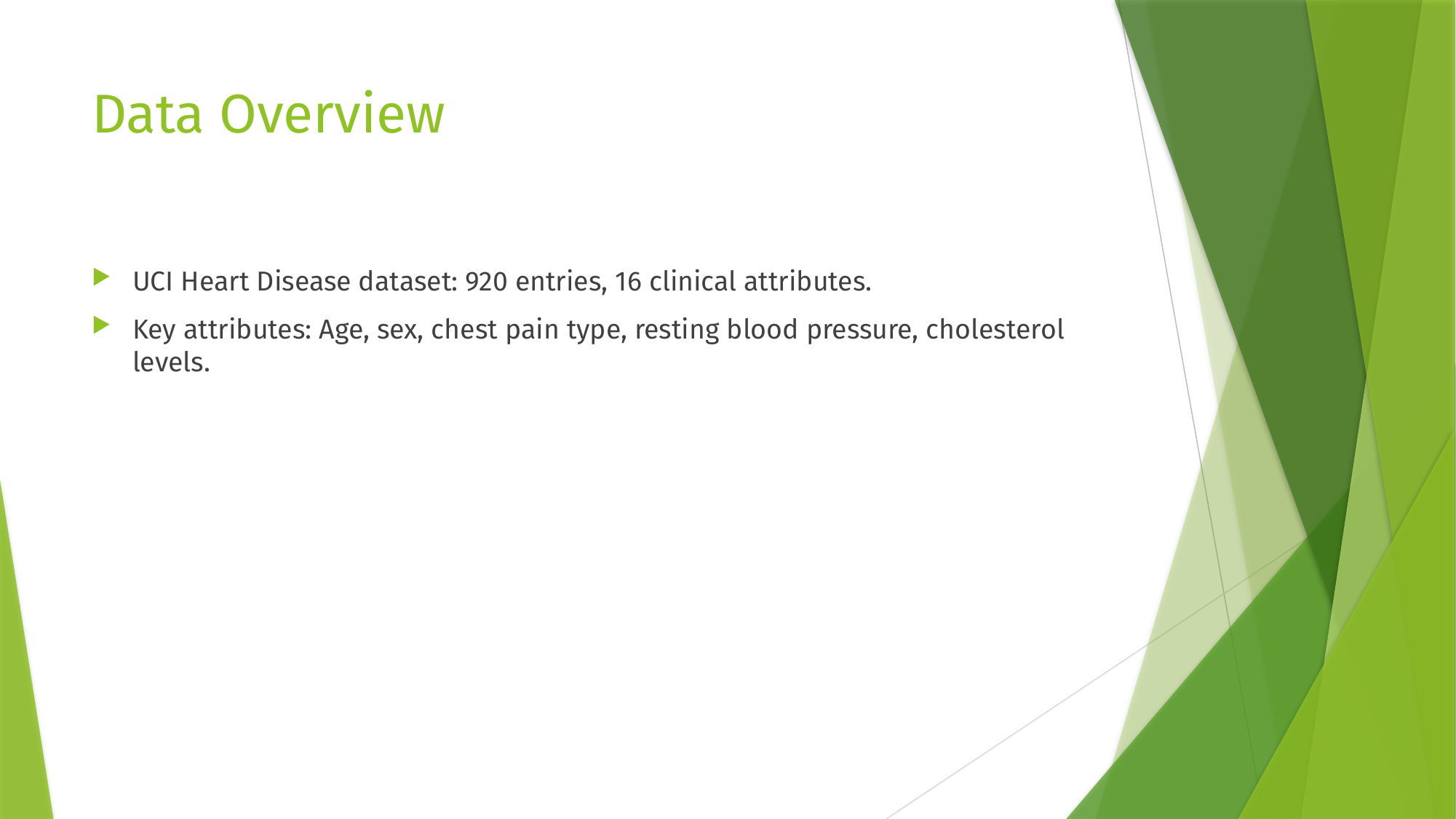

# Data Overview
UCI Heart Disease dataset: 920 entries, 16 clinical attributes.
Key attributes: Age, sex, chest pain type, resting blood pressure, cholesterol levels.